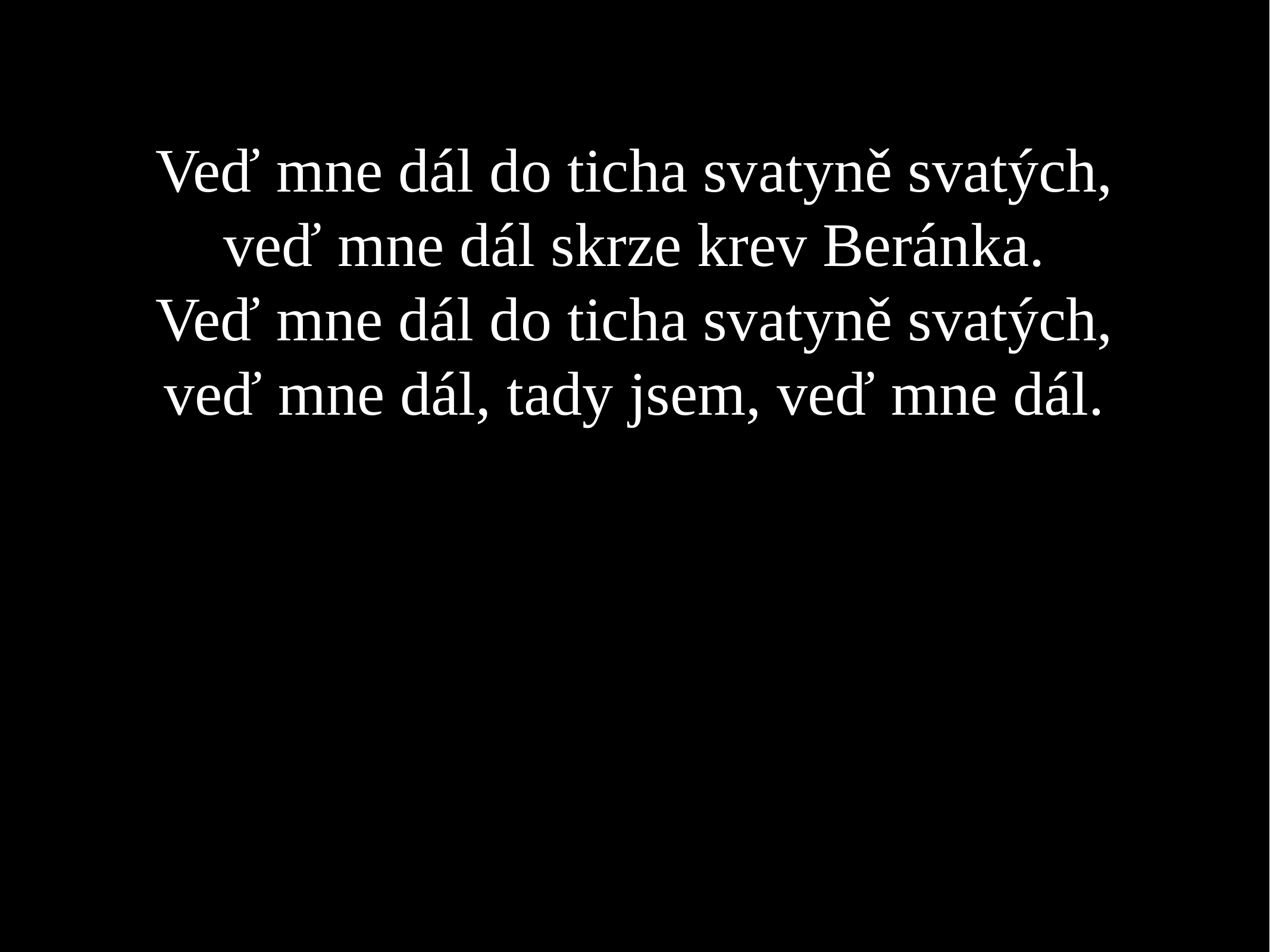

Veď mne dál do ticha svatyně svatých,
veď mne dál skrze krev Beránka.
Veď mne dál do ticha svatyně svatých,
veď mne dál, tady jsem, veď mne dál.